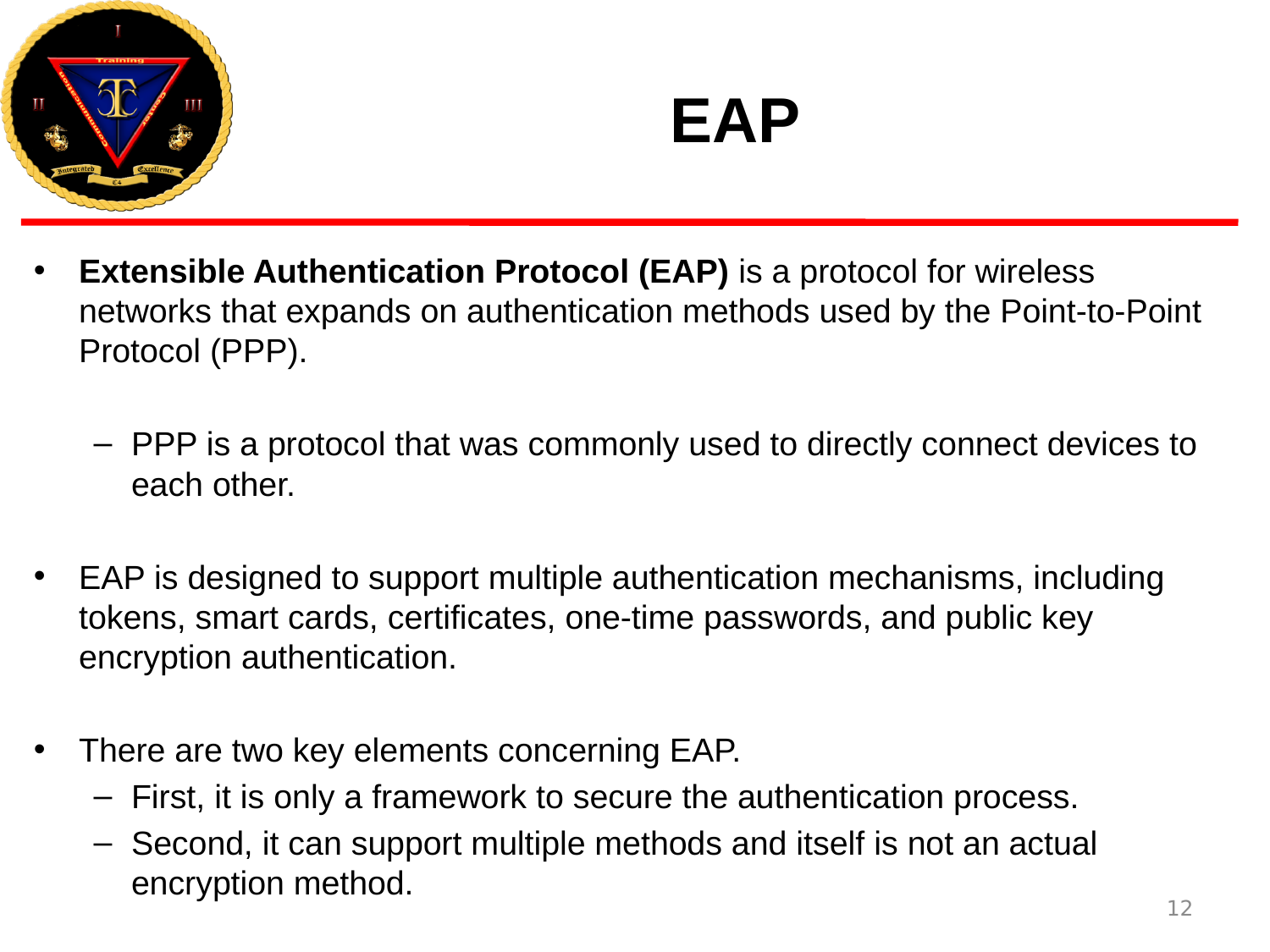

# EAP
Extensible Authentication Protocol (EAP) is a protocol for wireless networks that expands on authentication methods used by the Point-to-Point Protocol (PPP).

PPP is a protocol that was commonly used to directly connect devices to each other.

EAP is designed to support multiple authentication mechanisms, including tokens, smart cards, certificates, one-time passwords, and public key encryption authentication.

There are two key elements concerning EAP.
First, it is only a framework to secure the authentication process.
Second, it can support multiple methods and itself is not an actual encryption method.
12